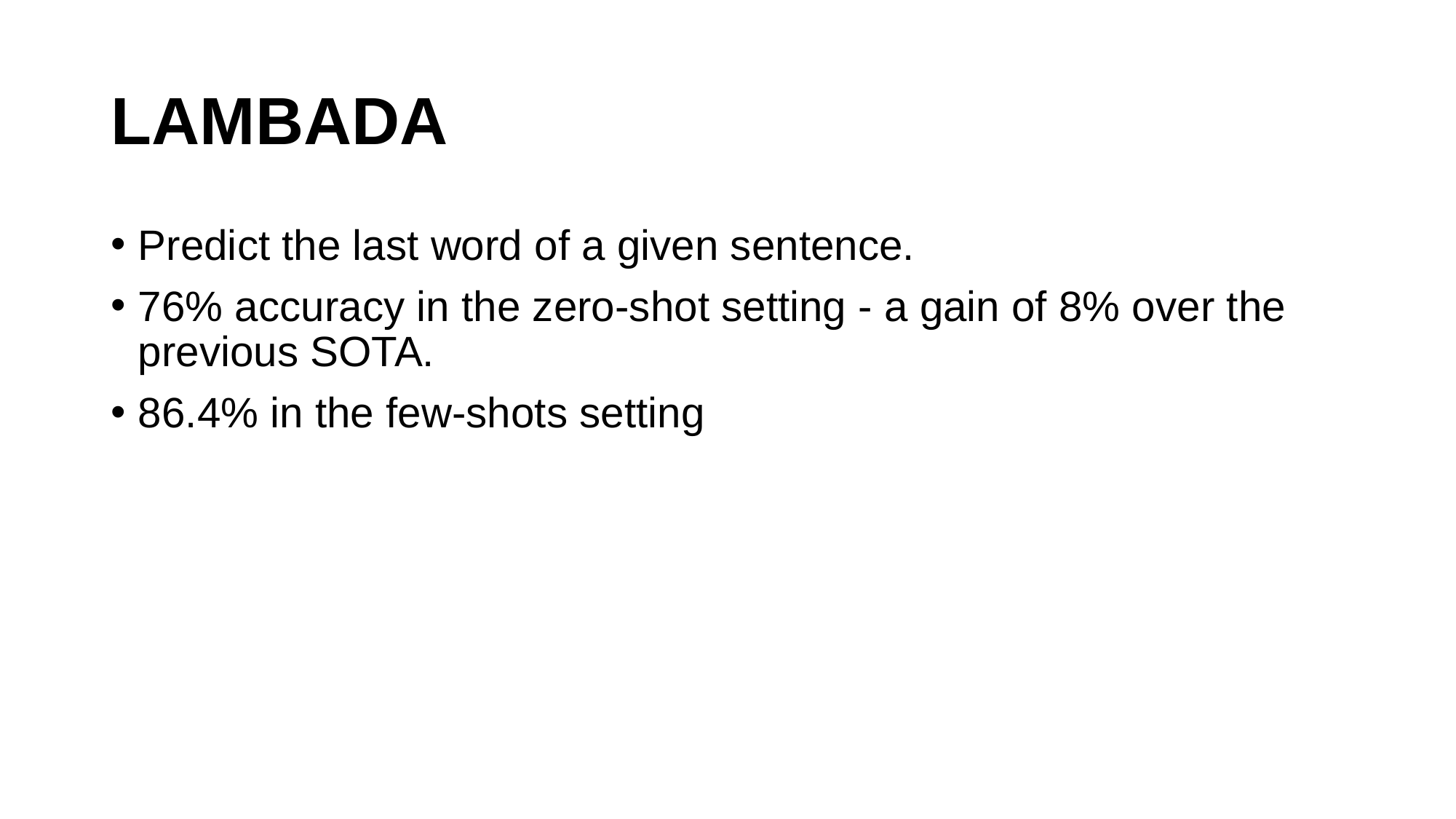

# LAMBADA
Predict the last word of a given sentence.
76% accuracy in the zero-shot setting - a gain of 8% over the previous SOTA.
86.4% in the few-shots setting